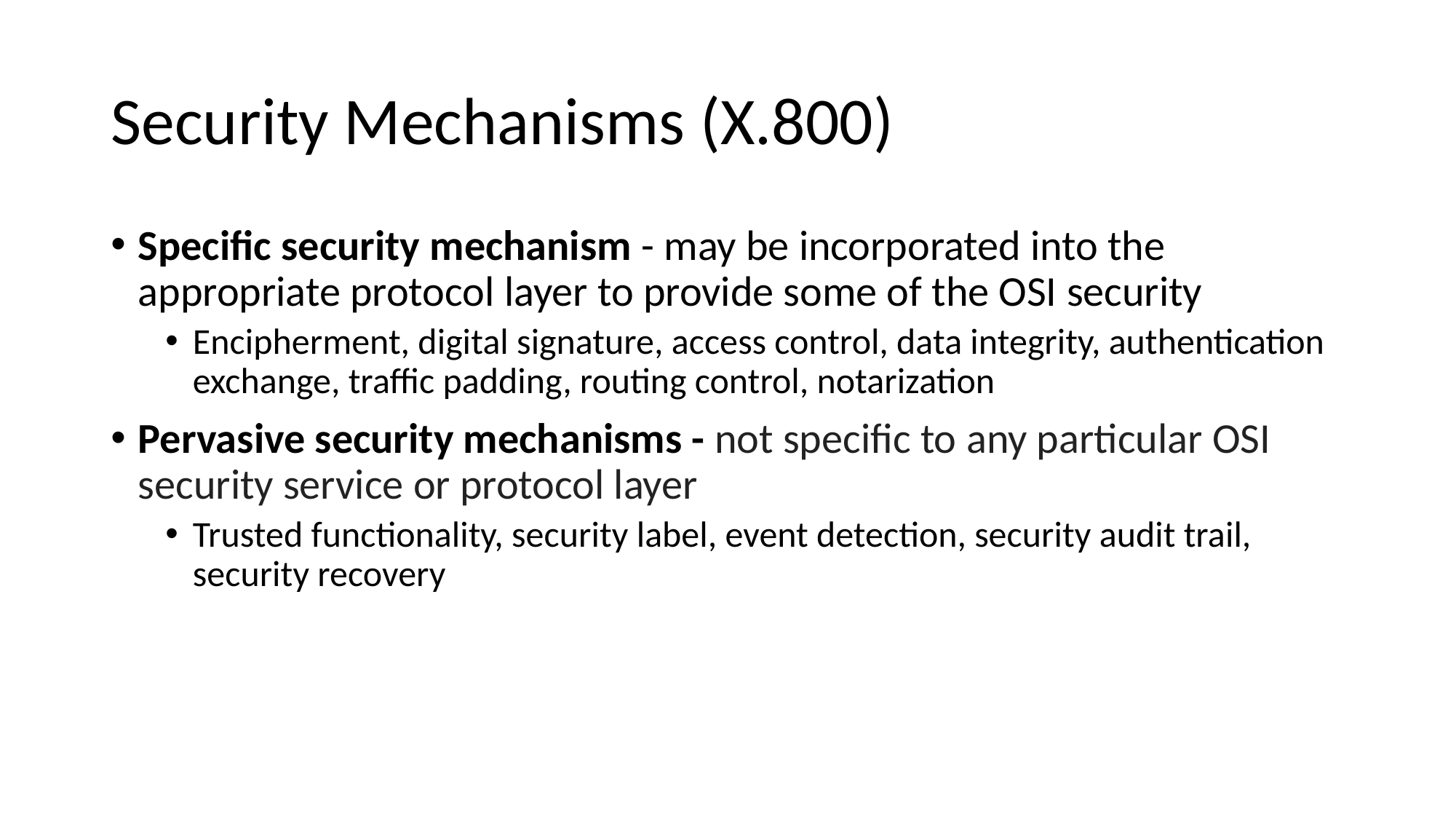

# Security Mechanisms (X.800)
Specific security mechanism - may be incorporated into the appropriate protocol layer to provide some of the OSI security
Encipherment, digital signature, access control, data integrity, authentication exchange, traffic padding, routing control, notarization
Pervasive security mechanisms - not specific to any particular OSI security service or protocol layer
Trusted functionality, security label, event detection, security audit trail, security recovery